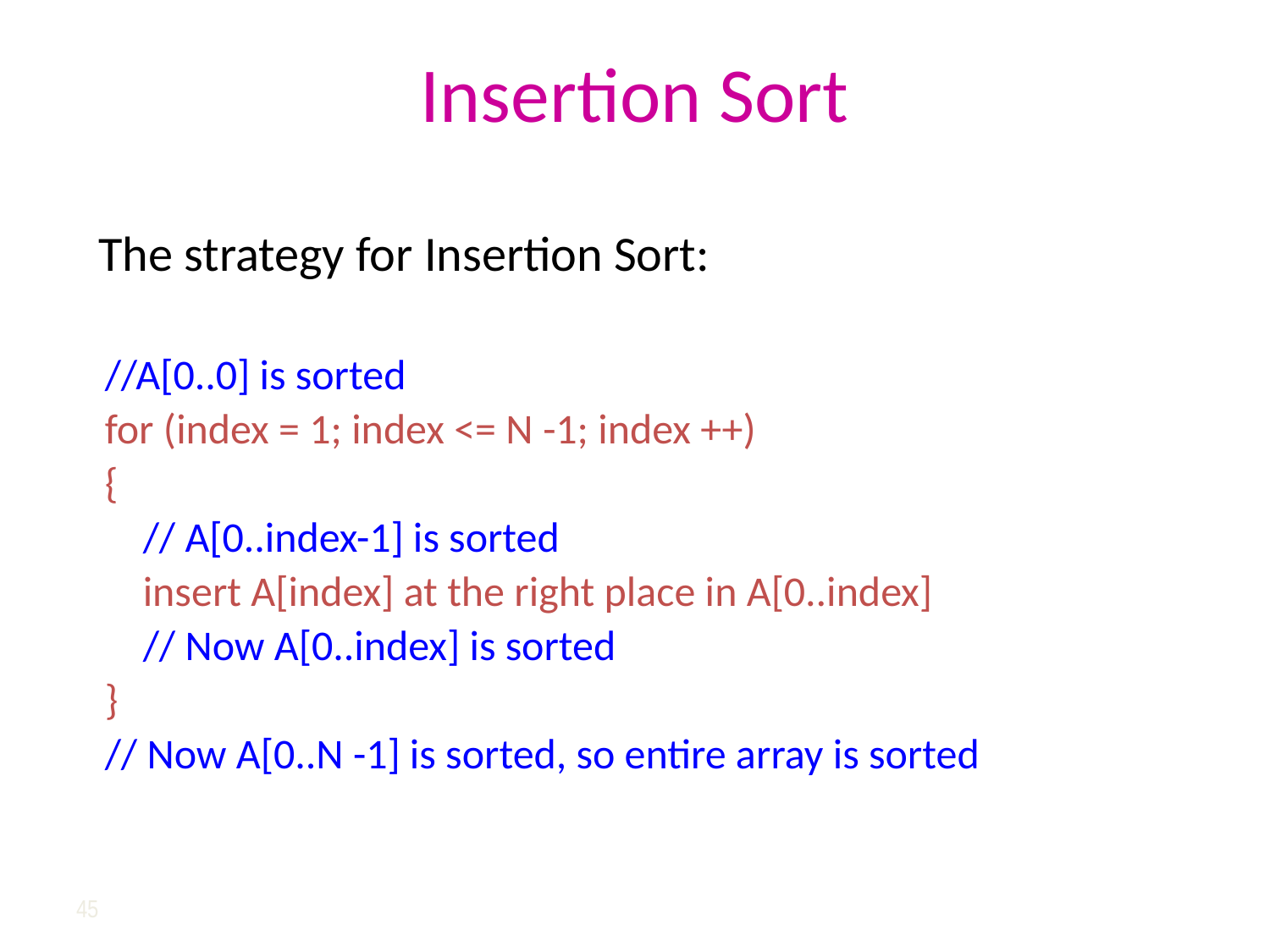

# Insertion Sort
  The strategy for Insertion Sort:

   //A[0..0] is sorted
   for (index = 1; index <= N -1; index ++)
   {
       // A[0..index-1] is sorted
       insert A[index] at the right place in A[0..index]
       // Now A[0..index] is sorted
   }
   // Now A[0..N -1] is sorted, so entire array is sorted
45